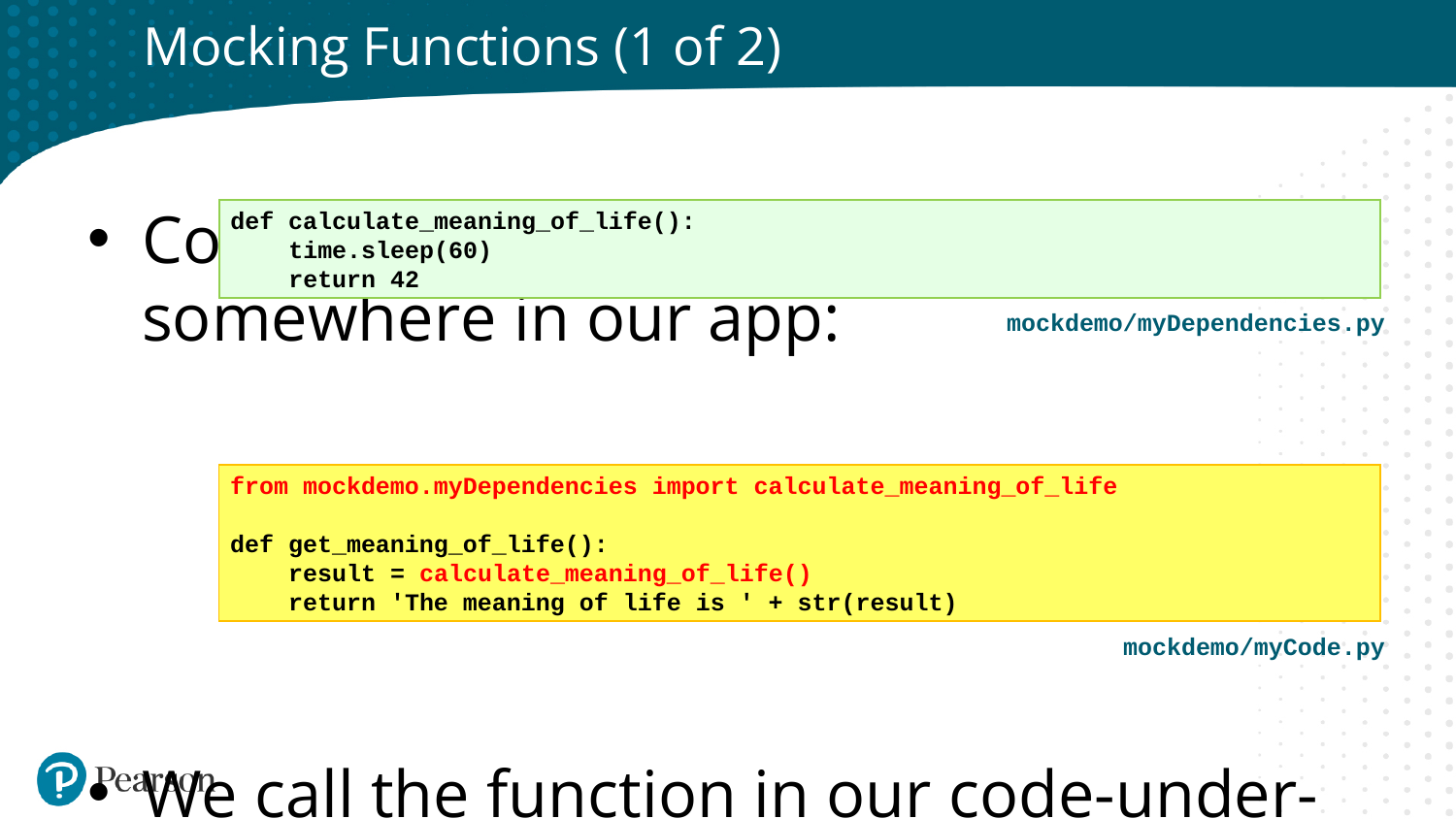

# Mocking Functions (1 of 2)
Consider this (slow) function somewhere in our app:

We call the function in our code-under-test:

def calculate_meaning_of_life():
    time.sleep(60)
    return 42
mockdemo/myDependencies.py
from mockdemo.myDependencies import calculate_meaning_of_life

def get_meaning_of_life():
    result = calculate_meaning_of_life()
    return 'The meaning of life is ' + str(result)
mockdemo/myCode.py